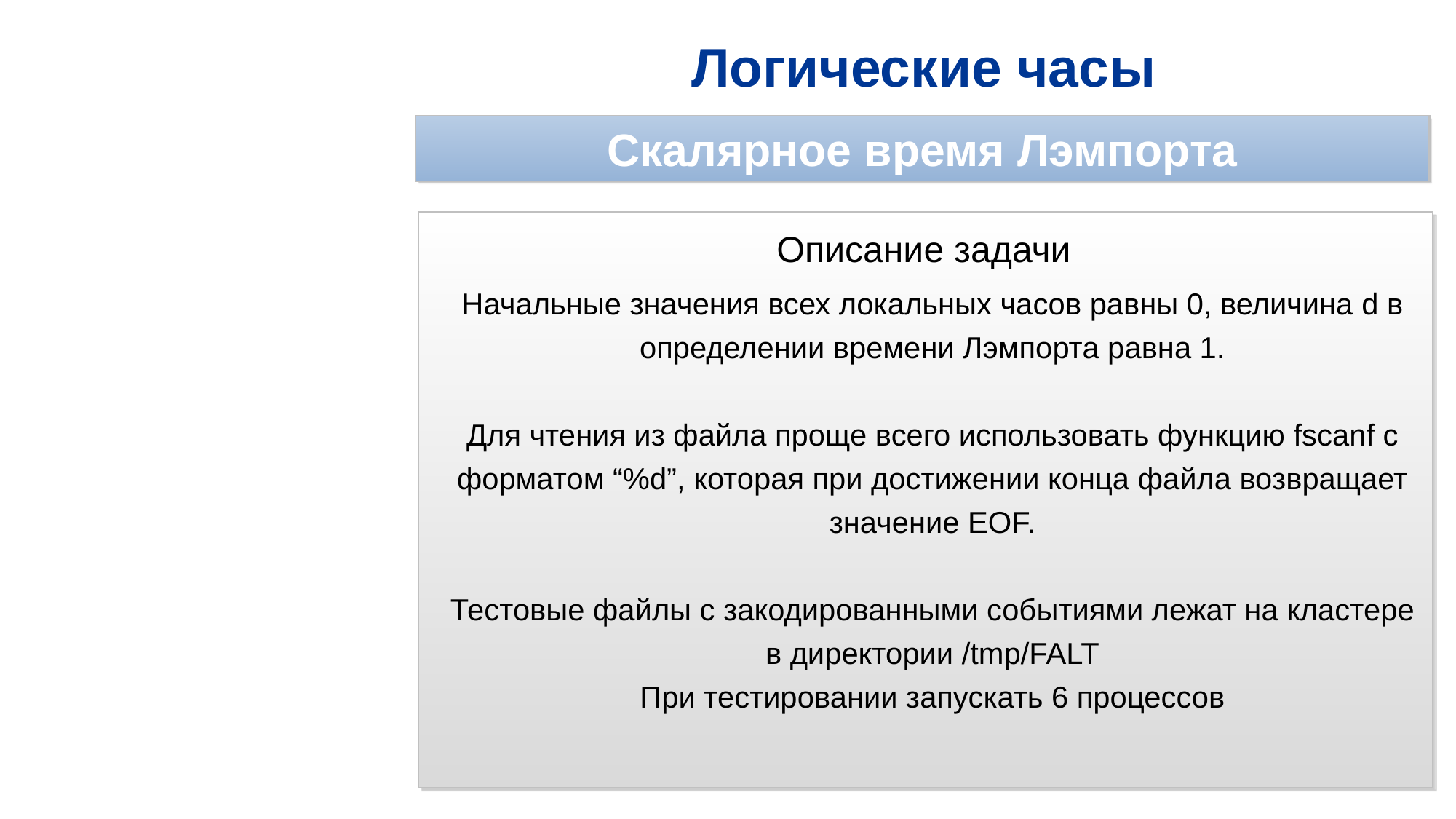

# Логические часы
Скалярное время Лэмпорта

Описание задачи
Начальные значения всех локальных часов равны 0, величина d в определении времени Лэмпорта равна 1.

Для чтения из файла проще всего использовать функцию fscanf с форматом “%d”, которая при достижении конца файла возвращает значение EOF.

Тестовые файлы с закодированными событиями лежат на кластере в директории /tmp/FALT
При тестировании запускать 6 процессов